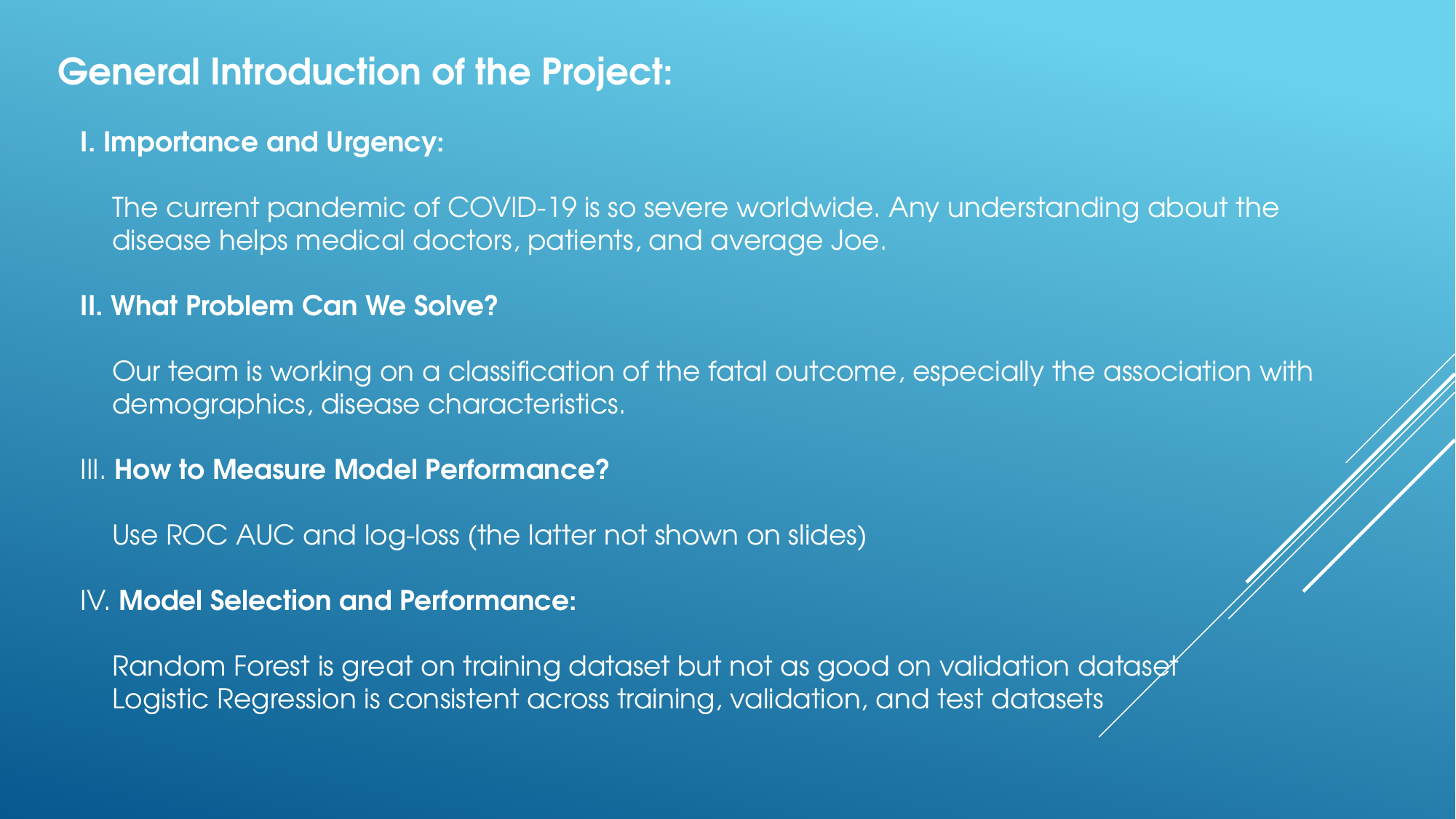

General Introduction of the Project:

   I. Importance and Urgency:

The current pandemic of COVID-19 is so severe worldwide. Any understanding about the disease helps medical doctors, patients, and average Joe.

   II. What Problem Can We Solve?
Our team is working on a classification of the fatal outcome, especially the association with demographics, disease characteristics.

   III. How to Measure Model Performance?

Use ROC AUC and log-loss (the latter not shown on slides)

   IV. Model Selection and Performance:

Random Forest is great on training dataset but not as good on validation dataset
Logistic Regression is consistent across training, validation, and test datasets